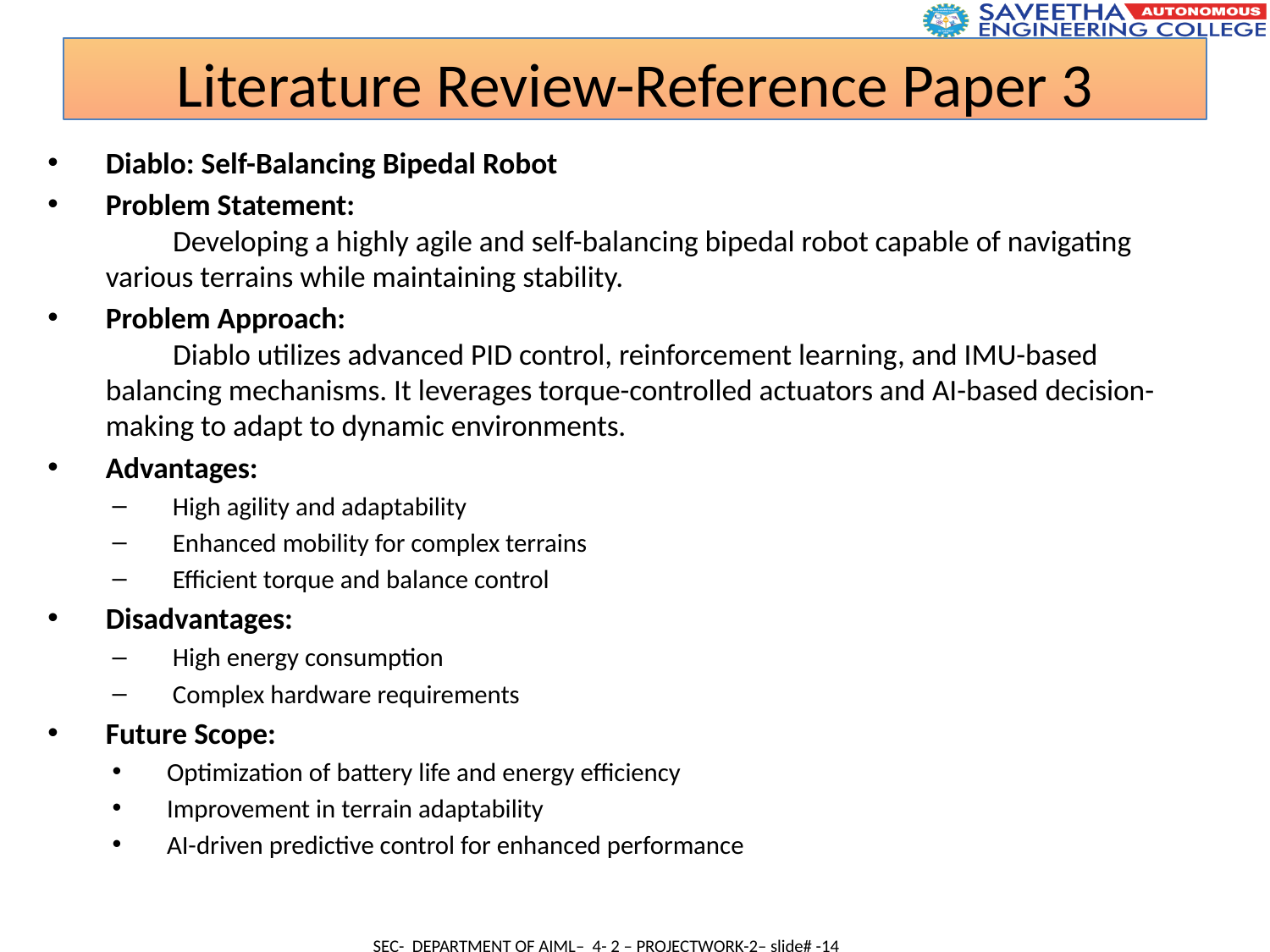

Literature Review-Reference Paper 3
Diablo: Self-Balancing Bipedal Robot
Problem Statement:
	Developing a highly agile and self-balancing bipedal robot capable of navigating various terrains while maintaining stability.
Problem Approach:
	Diablo utilizes advanced PID control, reinforcement learning, and IMU-based balancing mechanisms. It leverages torque-controlled actuators and AI-based decision-making to adapt to dynamic environments.
Advantages:
 High agility and adaptability
 Enhanced mobility for complex terrains
 Efficient torque and balance control
Disadvantages:
 High energy consumption
 Complex hardware requirements
Future Scope:
Optimization of battery life and energy efficiency
Improvement in terrain adaptability
AI-driven predictive control for enhanced performance